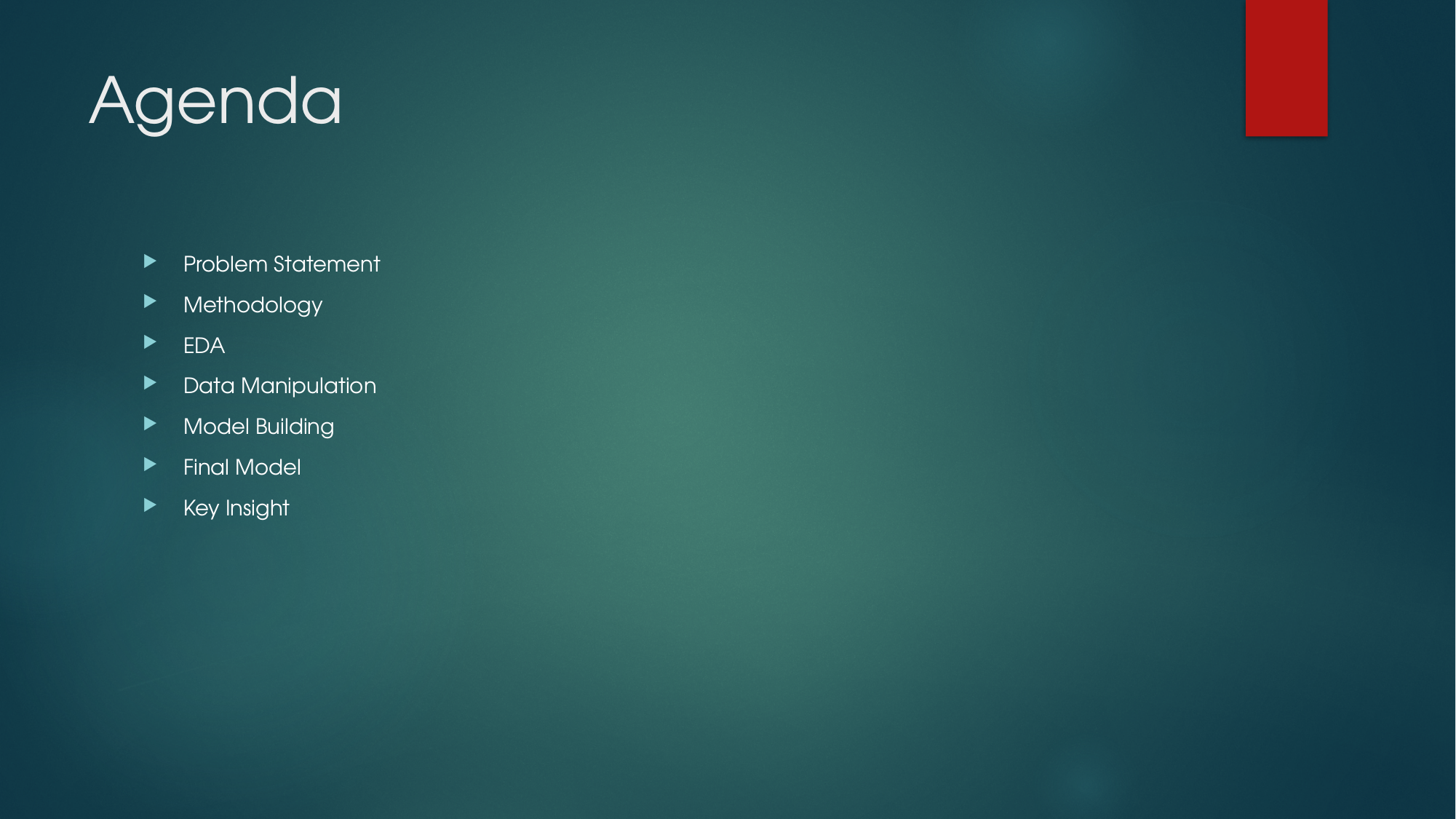

# Agenda
Problem Statement
Methodology
EDA
Data Manipulation
Model Building
Final Model
Key Insight